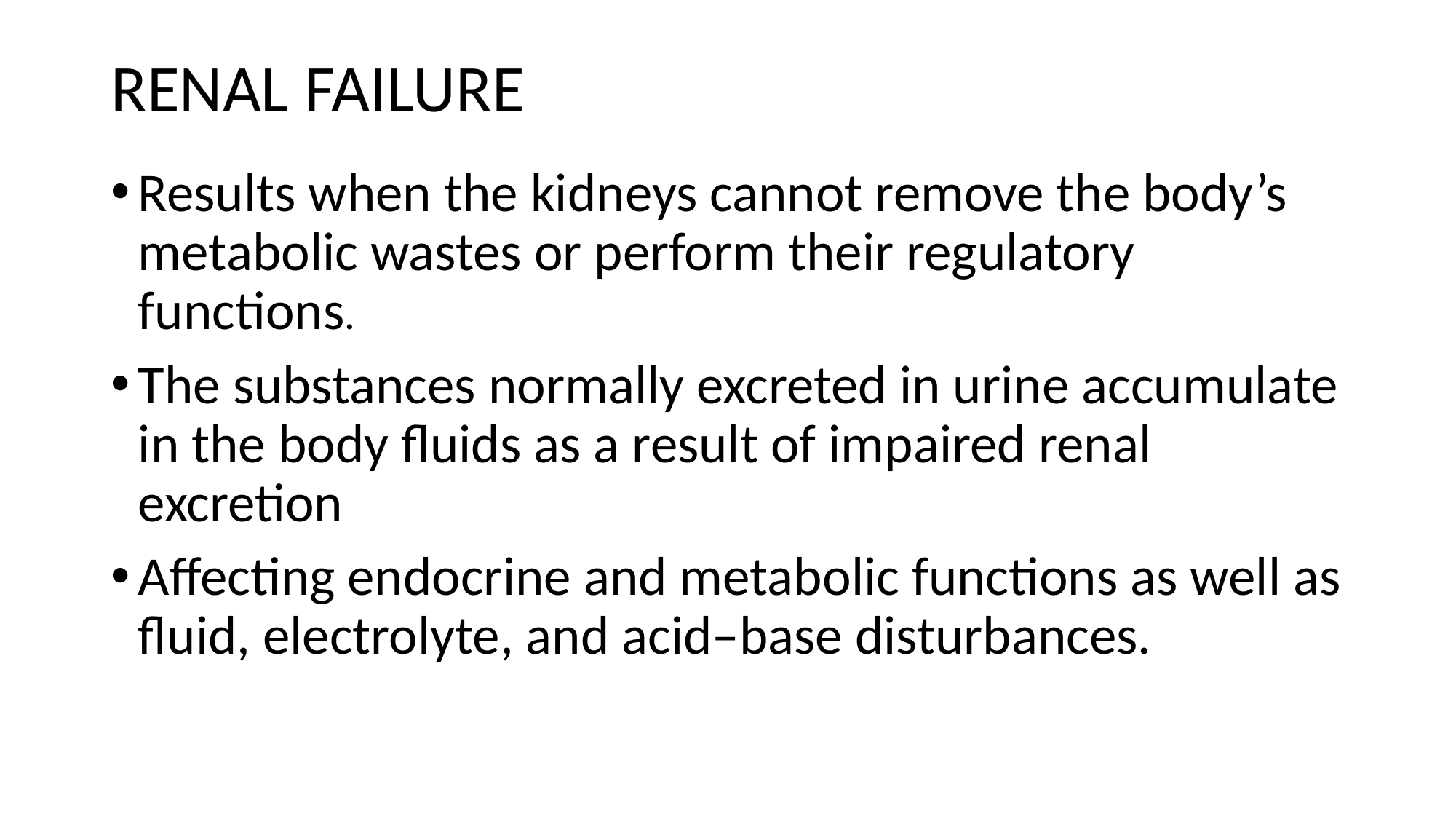

# RENAL FAILURE
Results when the kidneys cannot remove the body’s metabolic wastes or perform their regulatory functions.
The substances normally excreted in urine accumulate in the body fluids as a result of impaired renal excretion
Affecting endocrine and metabolic functions as well as fluid, electrolyte, and acid–base disturbances.